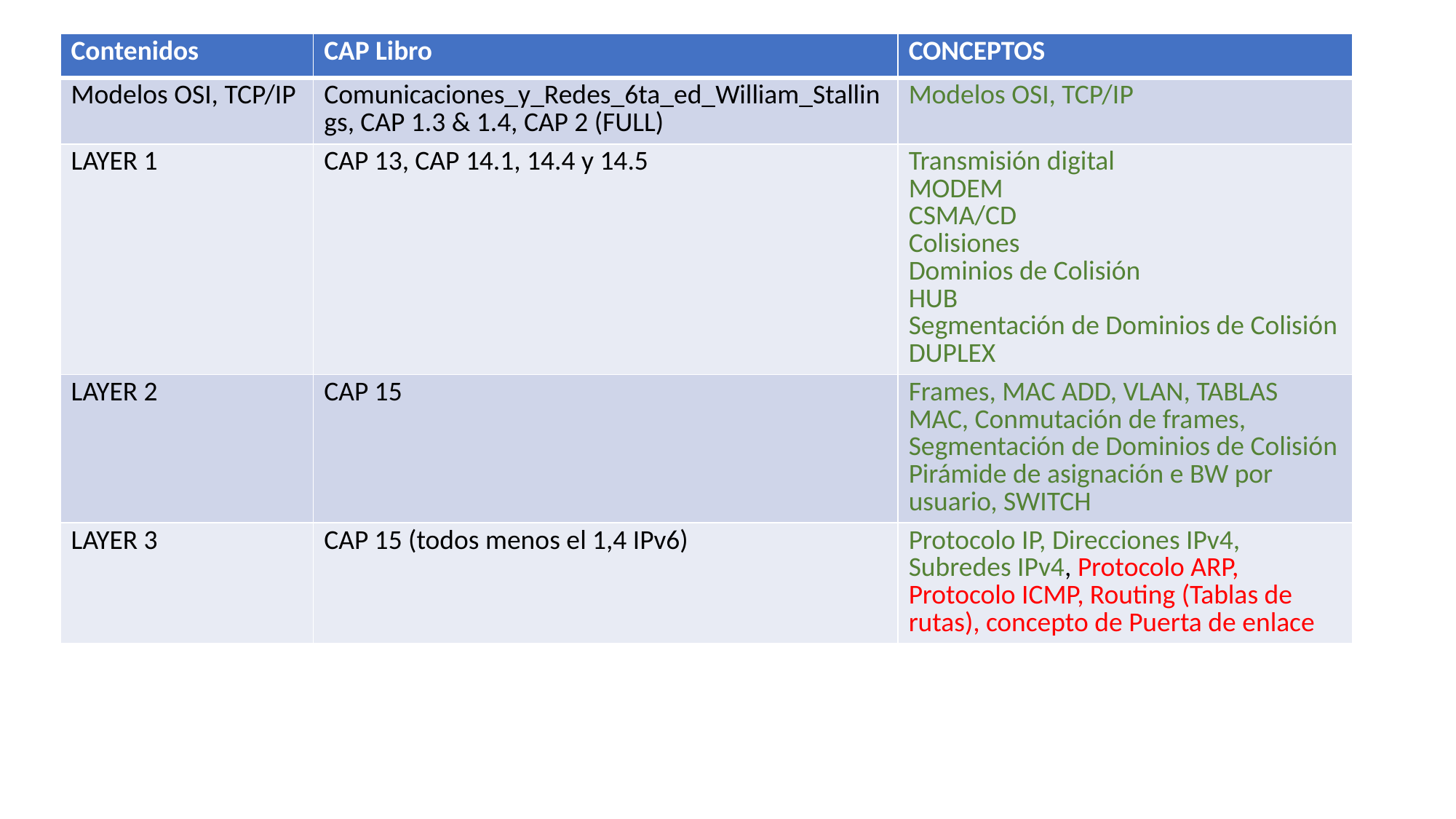

| Contenidos | CAP Libro | CONCEPTOS |
| --- | --- | --- |
| Modelos OSI, TCP/IP | Comunicaciones\_y\_Redes\_6ta\_ed\_William\_Stallings, CAP 1.3 & 1.4, CAP 2 (FULL) | Modelos OSI, TCP/IP |
| LAYER 1 | CAP 13, CAP 14.1, 14.4 y 14.5 | Transmisión digital MODEM CSMA/CD Colisiones Dominios de Colisión HUB Segmentación de Dominios de Colisión DUPLEX |
| LAYER 2 | CAP 15 | Frames, MAC ADD, VLAN, TABLAS MAC, Conmutación de frames, Segmentación de Dominios de Colisión Pirámide de asignación e BW por usuario, SWITCH |
| LAYER 3 | CAP 15 (todos menos el 1,4 IPv6) | Protocolo IP, Direcciones IPv4, Subredes IPv4, Protocolo ARP, Protocolo ICMP, Routing (Tablas de rutas), concepto de Puerta de enlace |